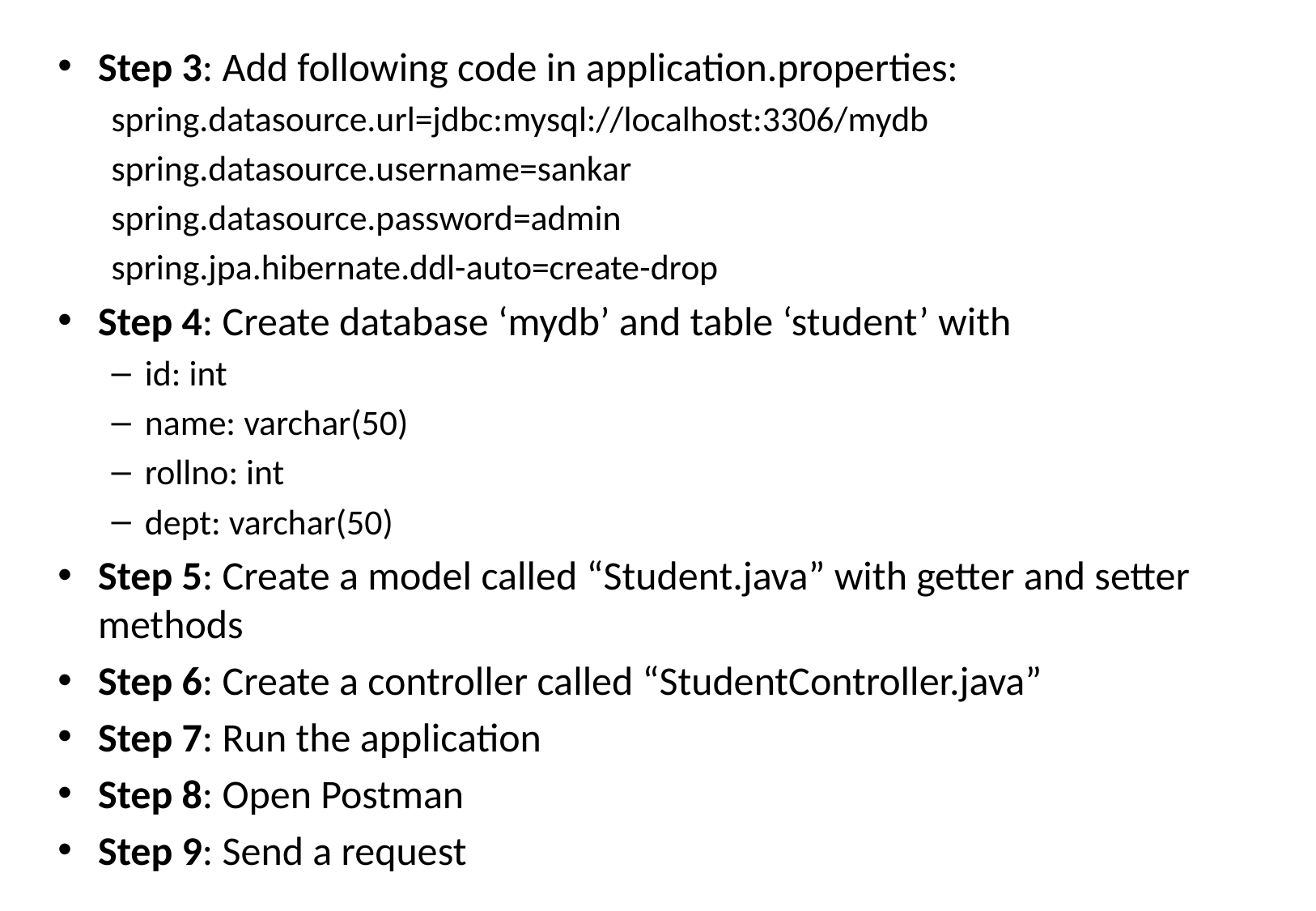

Step 3: Add following code in application.properties:
spring.datasource.url=jdbc:mysql://localhost:3306/mydb
spring.datasource.username=sankar
spring.datasource.password=admin
spring.jpa.hibernate.ddl-auto=create-drop
Step 4: Create database ‘mydb’ and table ‘student’ with
id: int
name: varchar(50)
rollno: int
dept: varchar(50)
Step 5: Create a model called “Student.java” with getter and setter methods
Step 6: Create a controller called “StudentController.java”
Step 7: Run the application
Step 8: Open Postman
Step 9: Send a request